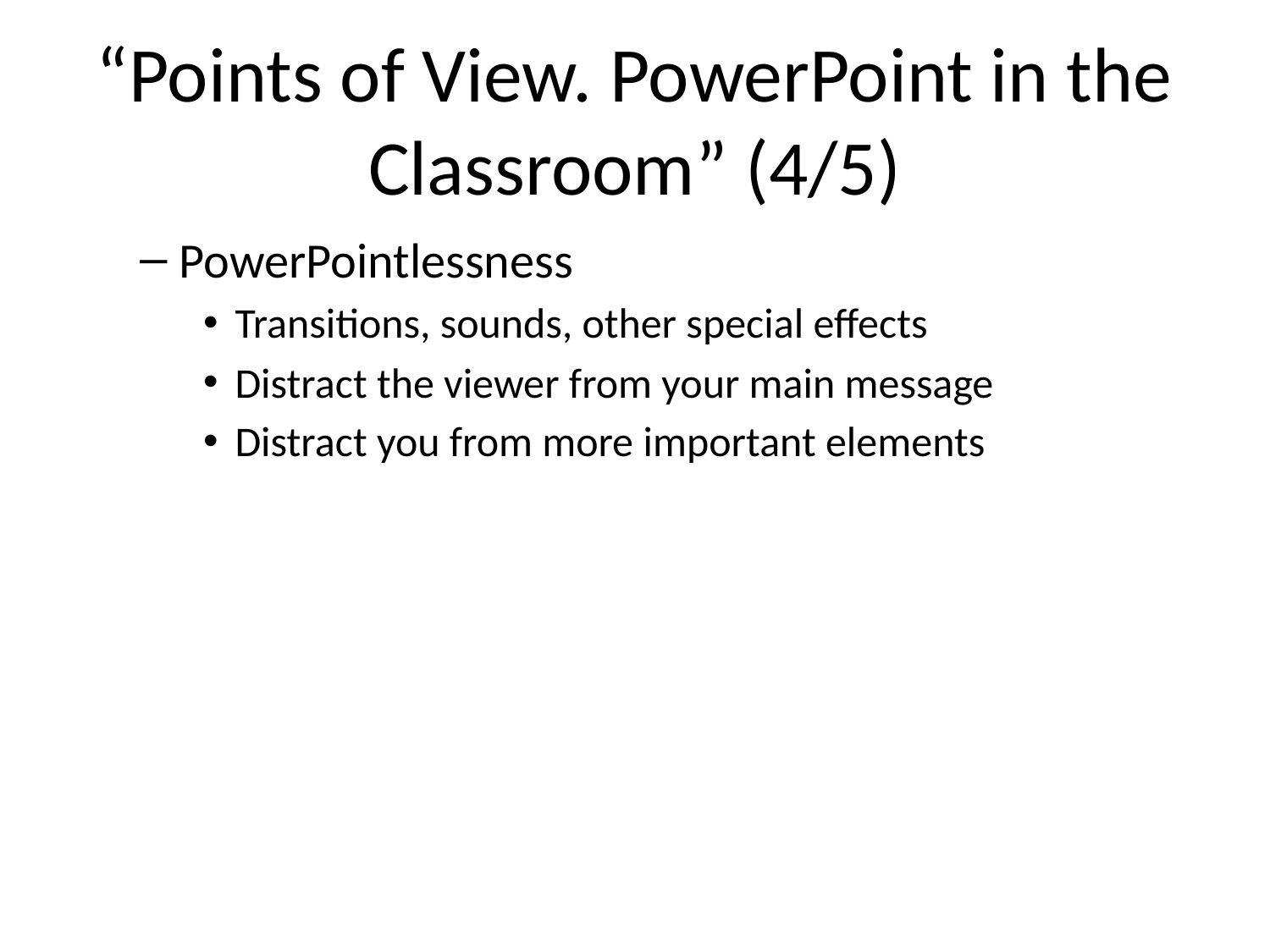

# “Points of View. PowerPoint in the Classroom” (4/5)
PowerPointlessness
Transitions, sounds, other special effects
Distract the viewer from your main message
Distract you from more important elements